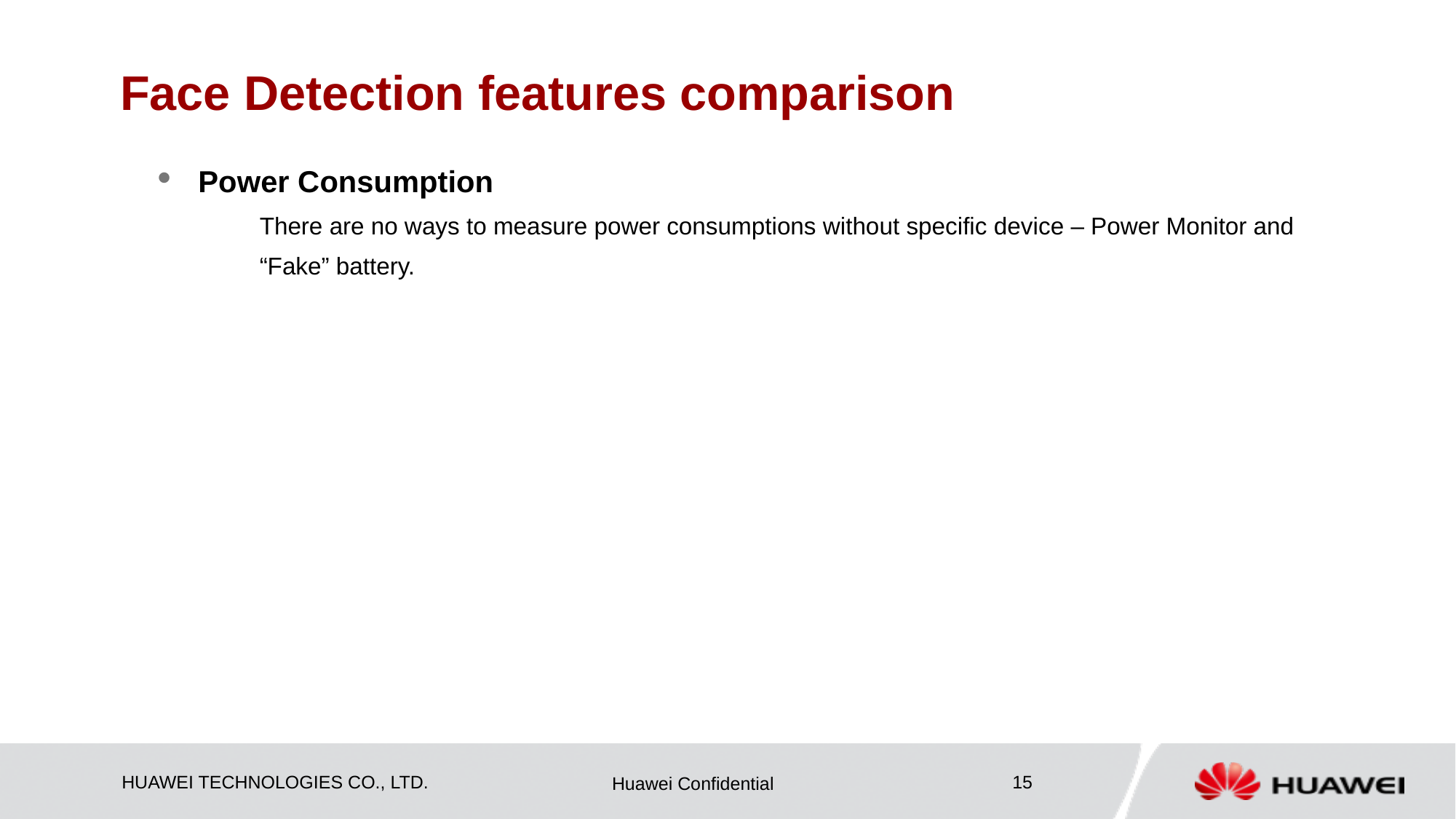

# Face Detection features comparison
Power Consumption
There are no ways to measure power consumptions without specific device – Power Monitor and “Fake” battery.